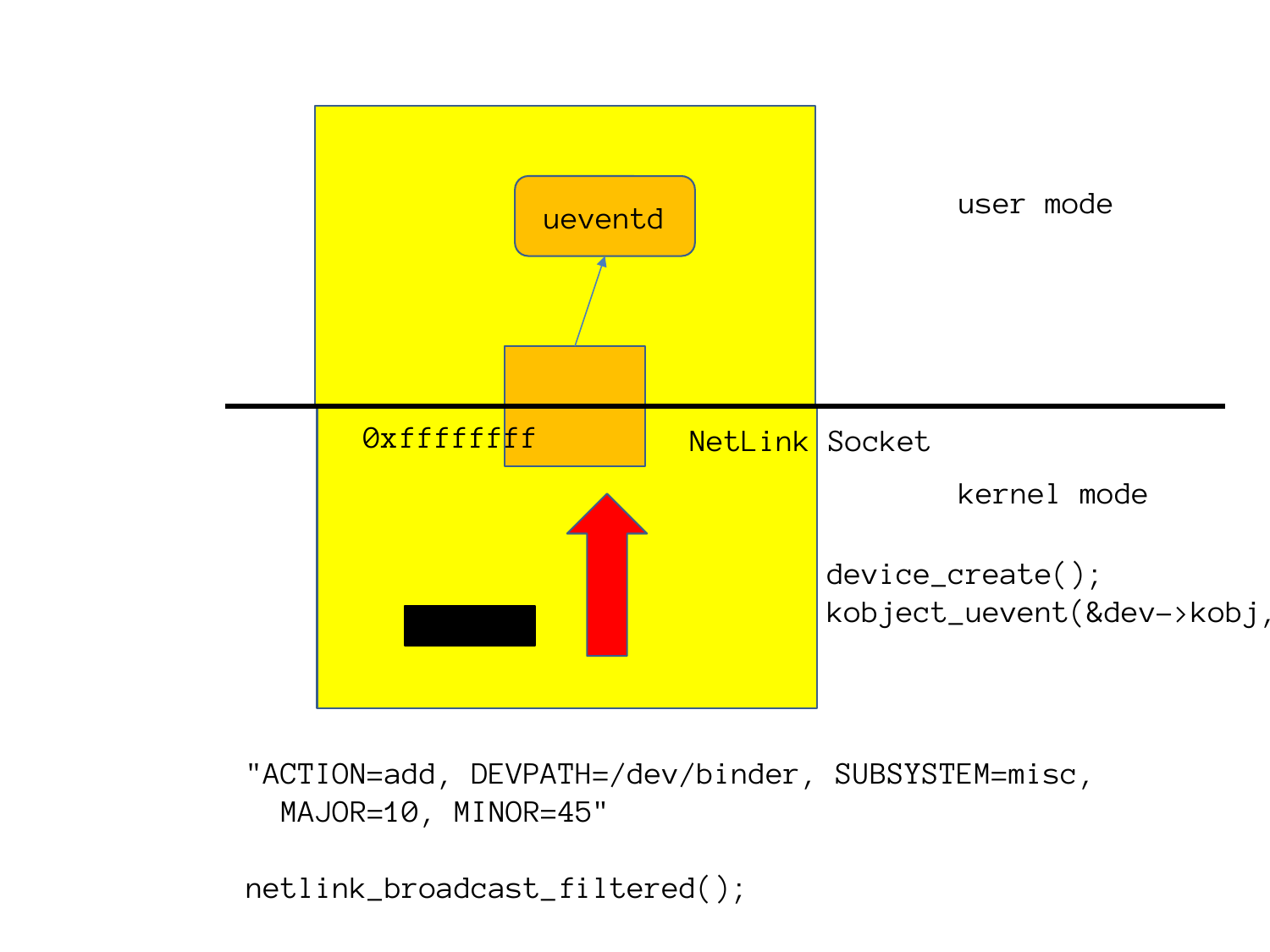

ueventd
user mode

0xffffffff
NetLink Socket
kernel mode

device_create();
kobject_uevent(&dev->kobj, KOBJ_ADD);

"ACTION=add, DEVPATH=/dev/binder, SUBSYSTEM=misc,
  MAJOR=10, MINOR=45"

netlink_broadcast_filtered();